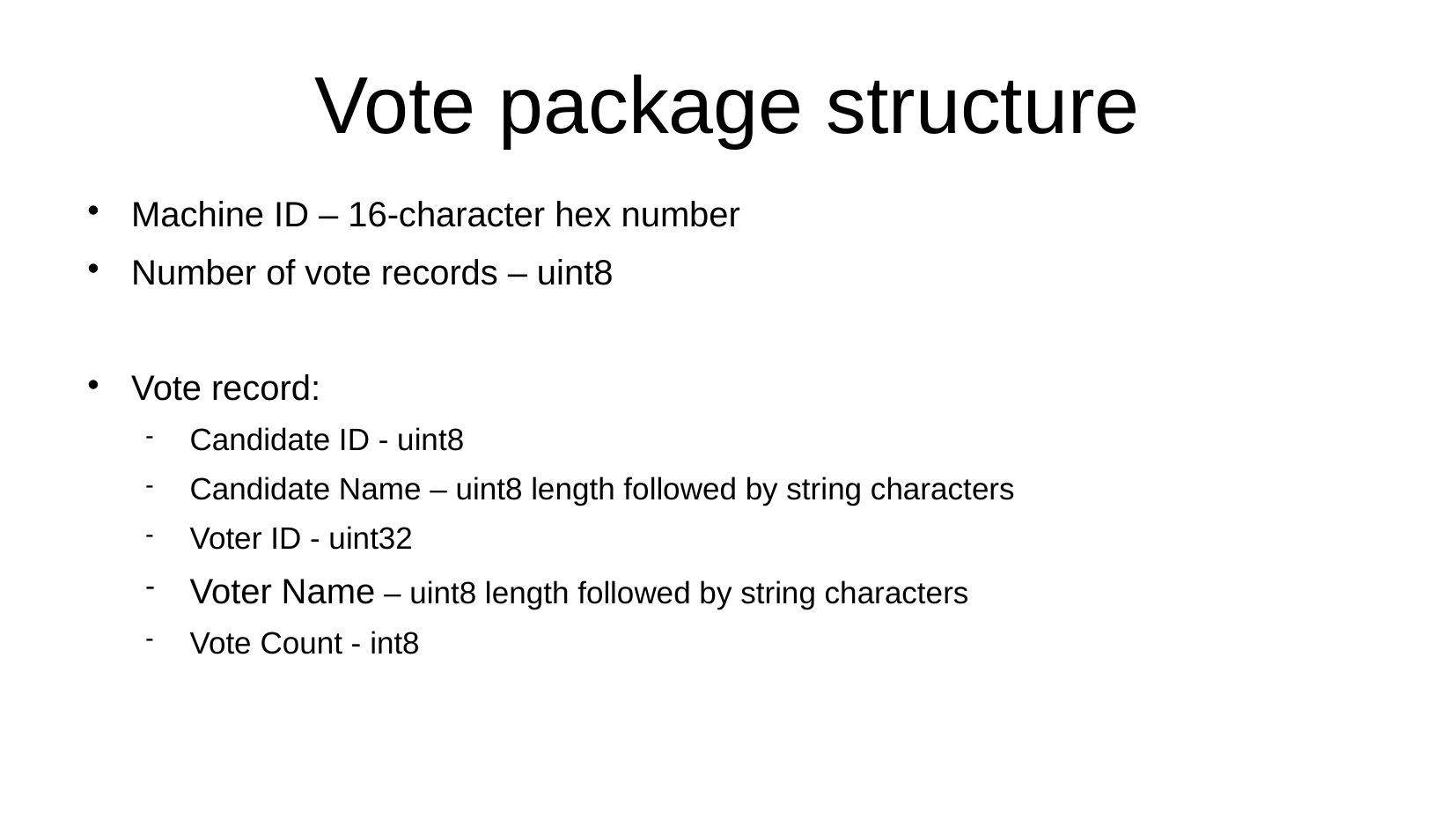

# Vote package structure
Machine ID – 16-character hex number
Number of vote records – uint8

Vote record:
Candidate ID - uint8
Candidate Name – uint8 length followed by string characters
Voter ID - uint32
Voter Name – uint8 length followed by string characters
Vote Count - int8